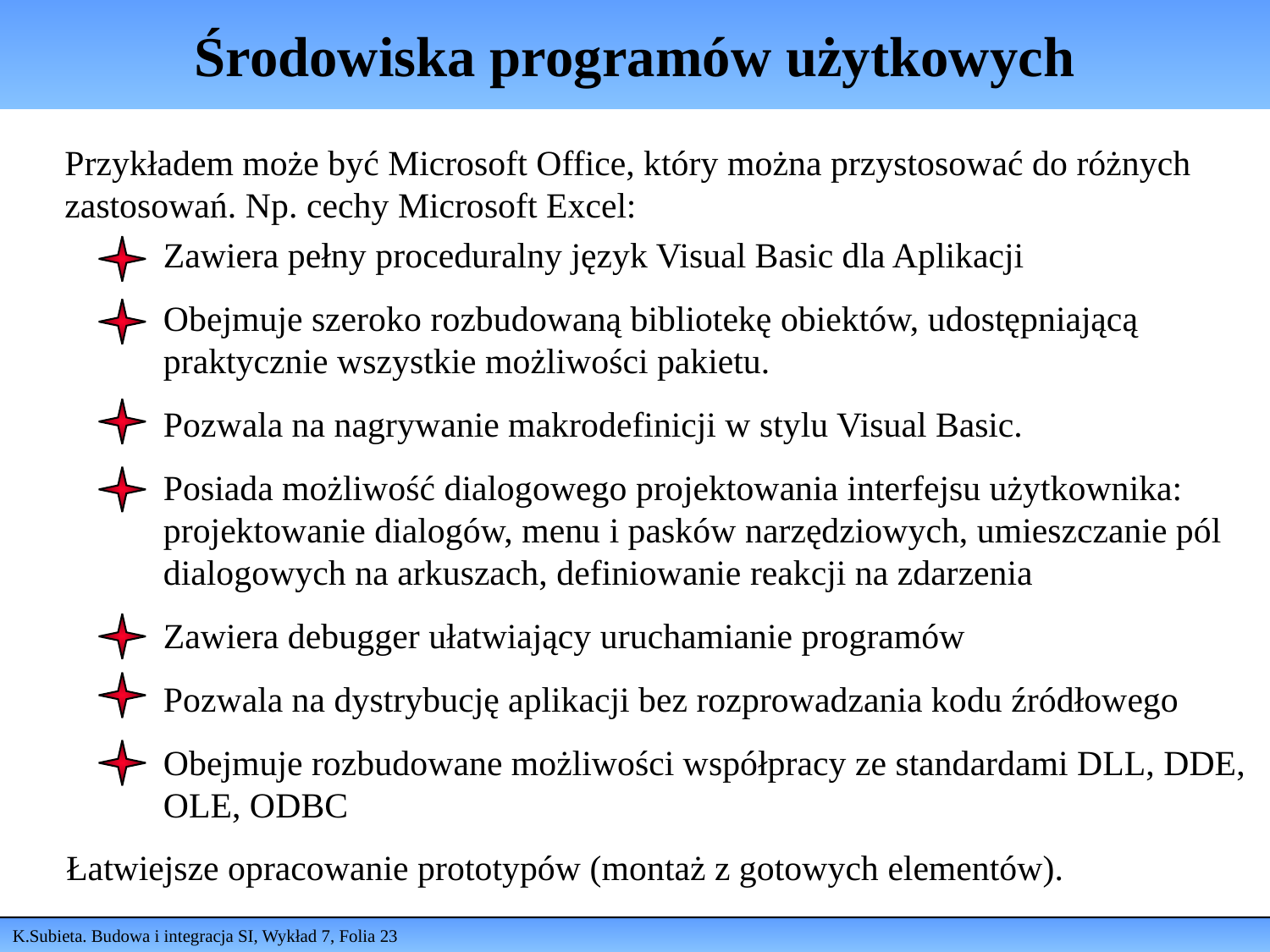

# Środowiska programów użytkowych
Przykładem może być Microsoft Office, który można przystosować do różnych zastosowań. Np. cechy Microsoft Excel:
Zawiera pełny proceduralny język Visual Basic dla Aplikacji

Obejmuje szeroko rozbudowaną bibliotekę obiektów, udostępniającą praktycznie wszystkie możliwości pakietu.

Pozwala na nagrywanie makrodefinicji w stylu Visual Basic.

Posiada możliwość dialogowego projektowania interfejsu użytkownika: projektowanie dialogów, menu i pasków narzędziowych, umieszczanie pól dialogowych na arkuszach, definiowanie reakcji na zdarzenia

Zawiera debugger ułatwiający uruchamianie programów

Pozwala na dystrybucję aplikacji bez rozprowadzania kodu źródłowego

Obejmuje rozbudowane możliwości współpracy ze standardami DLL, DDE, OLE, ODBC

Łatwiejsze opracowanie prototypów (montaż z gotowych elementów).